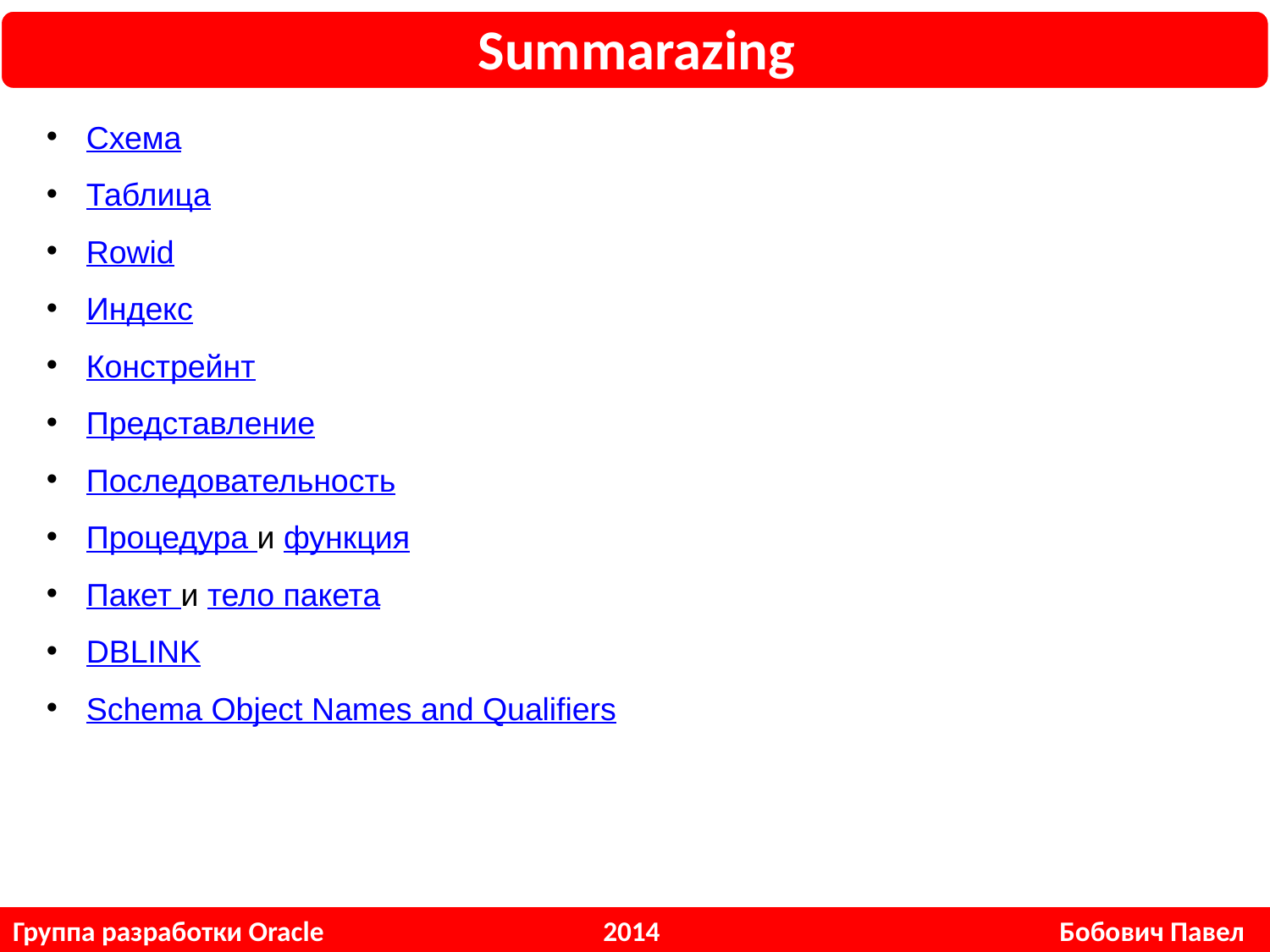

Summarazing

Схема
Таблица
Rowid
Индекс
Констрейнт
Представление
Последовательность
Процедура и функция
Пакет и тело пакета
DBLINK
Schema Object Names and Qualifiers
Группа разработки Oracle                                            2014                                                               Бобович Павел